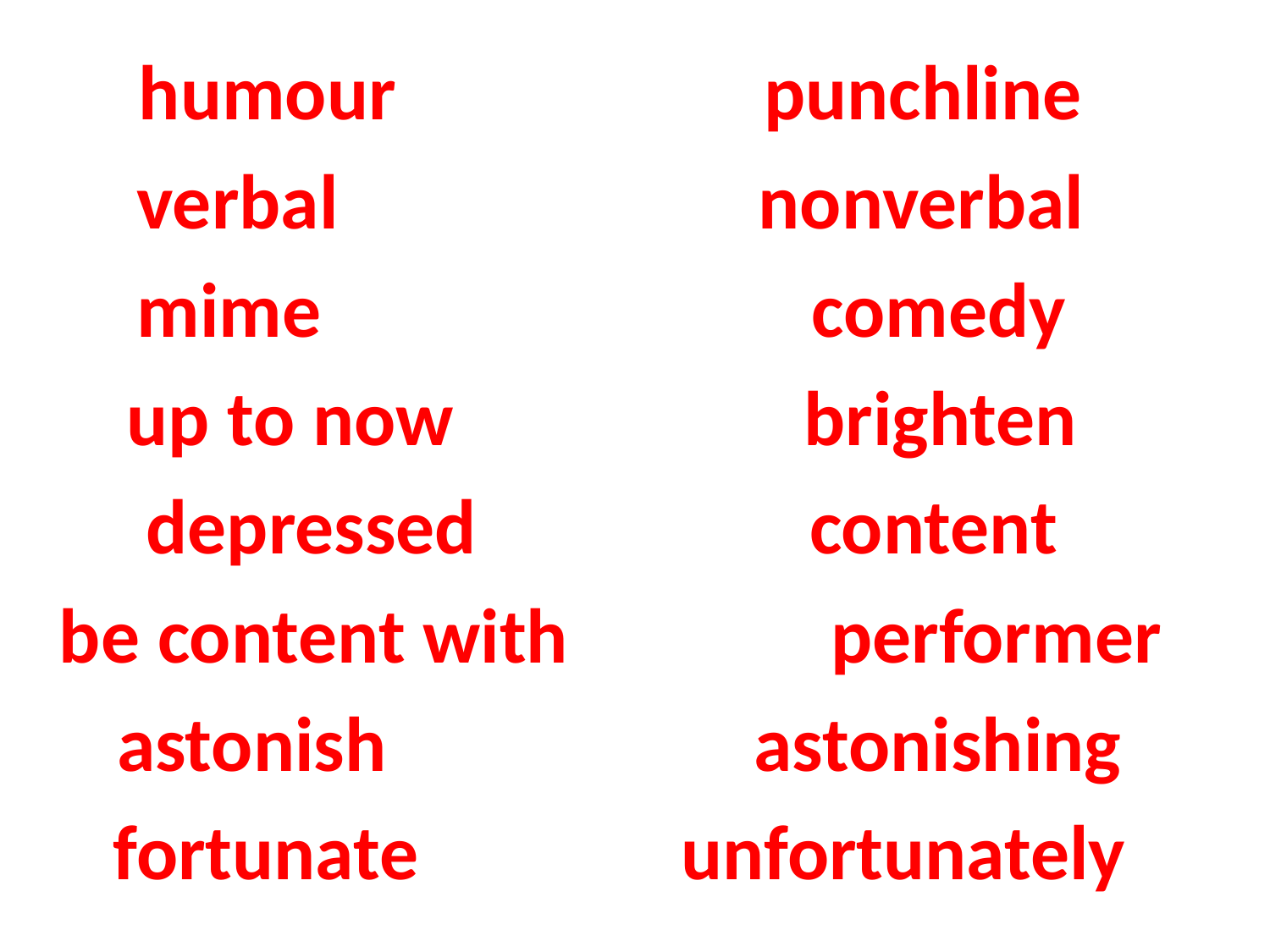

humour                     punchline
 verbal                        nonverbal
mime                            comedy
up to now                    brighten
depressed                   content
be content with               performer
 astonish                     astonishing
 fortunate               unfortunately